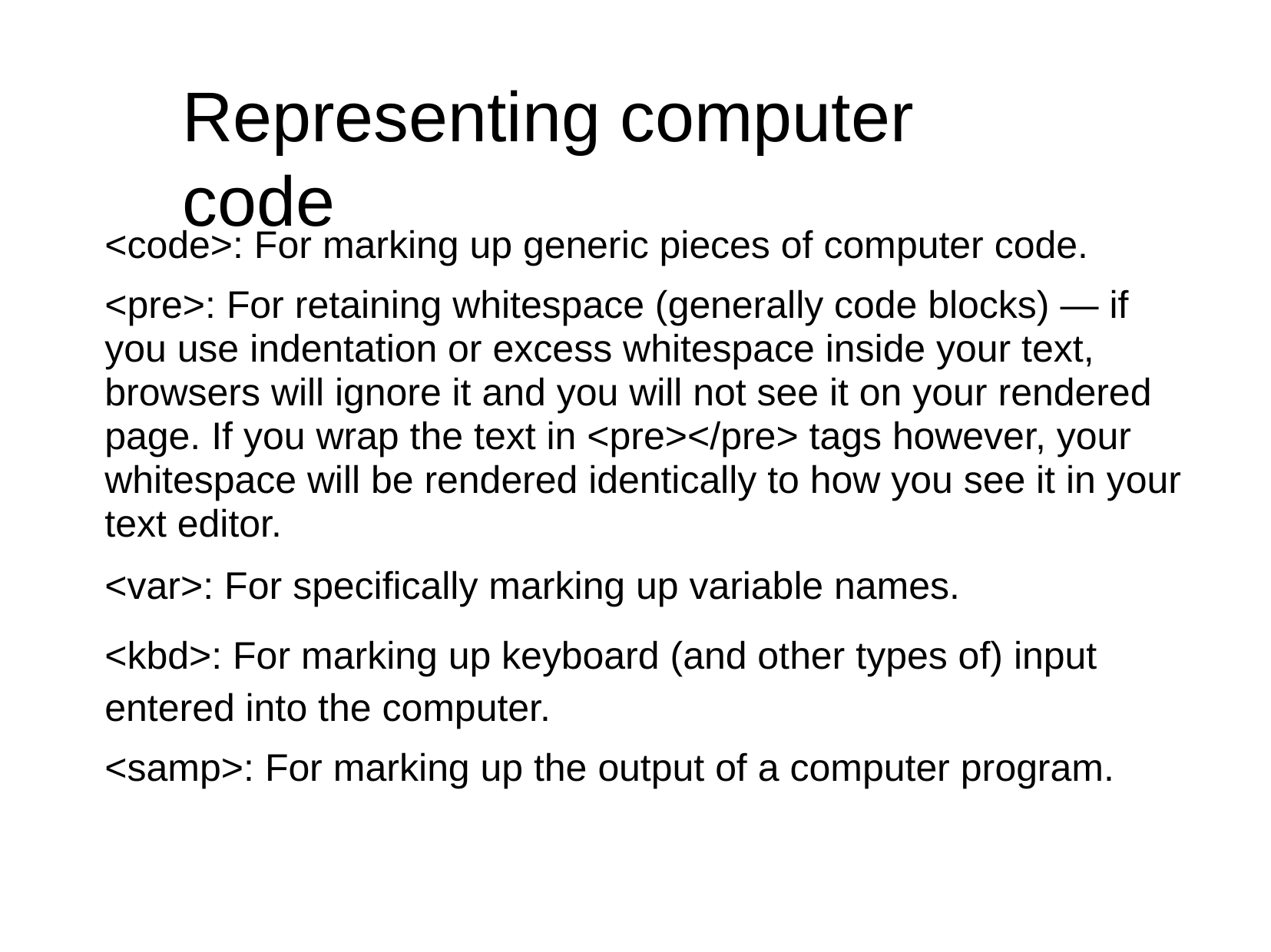

# Representing computer	code
<code>: For marking up generic pieces of computer code.
<pre>: For retaining whitespace (generally code blocks) — if  you use indentation or excess whitespace inside your text,  browsers will ignore it and you will not see it on your rendered  page. If you wrap the text in <pre></pre> tags however, your  whitespace will be rendered identically to how you see it in your  text editor.
<var>: For specifically marking up variable names.
<kbd>: For marking up keyboard (and other types of) input  entered into the computer.
<samp>: For marking up the output of a computer program.